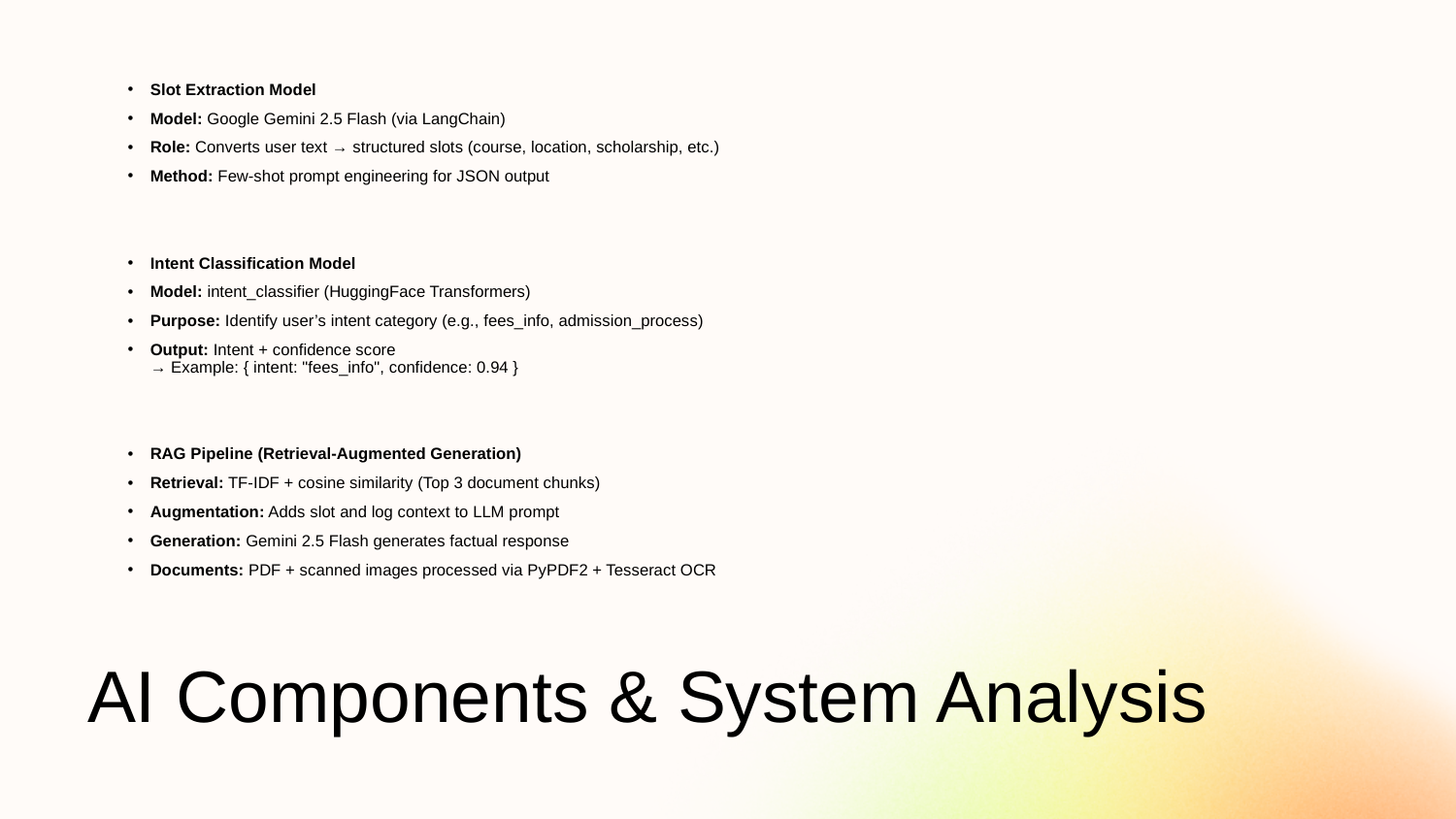

Slot Extraction Model
Model: Google Gemini 2.5 Flash (via LangChain)
Role: Converts user text → structured slots (course, location, scholarship, etc.)
Method: Few-shot prompt engineering for JSON output

Intent Classification Model
Model: intent_classifier (HuggingFace Transformers)
Purpose: Identify user’s intent category (e.g., fees_info, admission_process)
Output: Intent + confidence score
→ Example: { intent: "fees_info", confidence: 0.94 }

RAG Pipeline (Retrieval-Augmented Generation)
Retrieval: TF-IDF + cosine similarity (Top 3 document chunks)
Augmentation: Adds slot and log context to LLM prompt
Generation: Gemini 2.5 Flash generates factual response
Documents: PDF + scanned images processed via PyPDF2 + Tesseract OCR

# AI Components & System Analysis